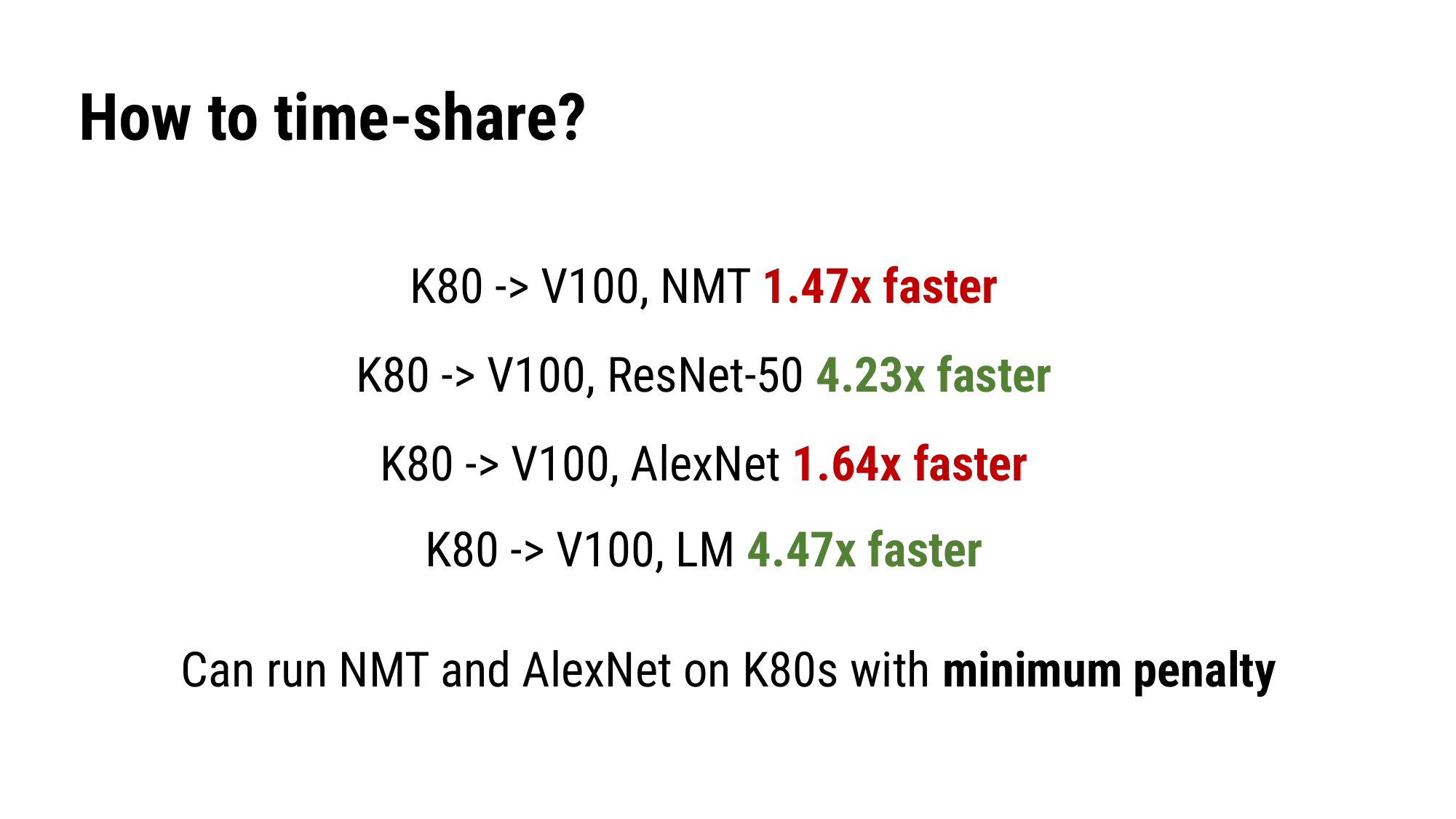

# How to time-share?
K80 -> V100, NMT 1.47x faster
K80 -> V100, ResNet-50 4.23x faster

K80 -> V100, AlexNet 1.64x faster

K80 -> V100, LM 4.47x faster

Can run NMT and AlexNet on K80s with minimum penalty